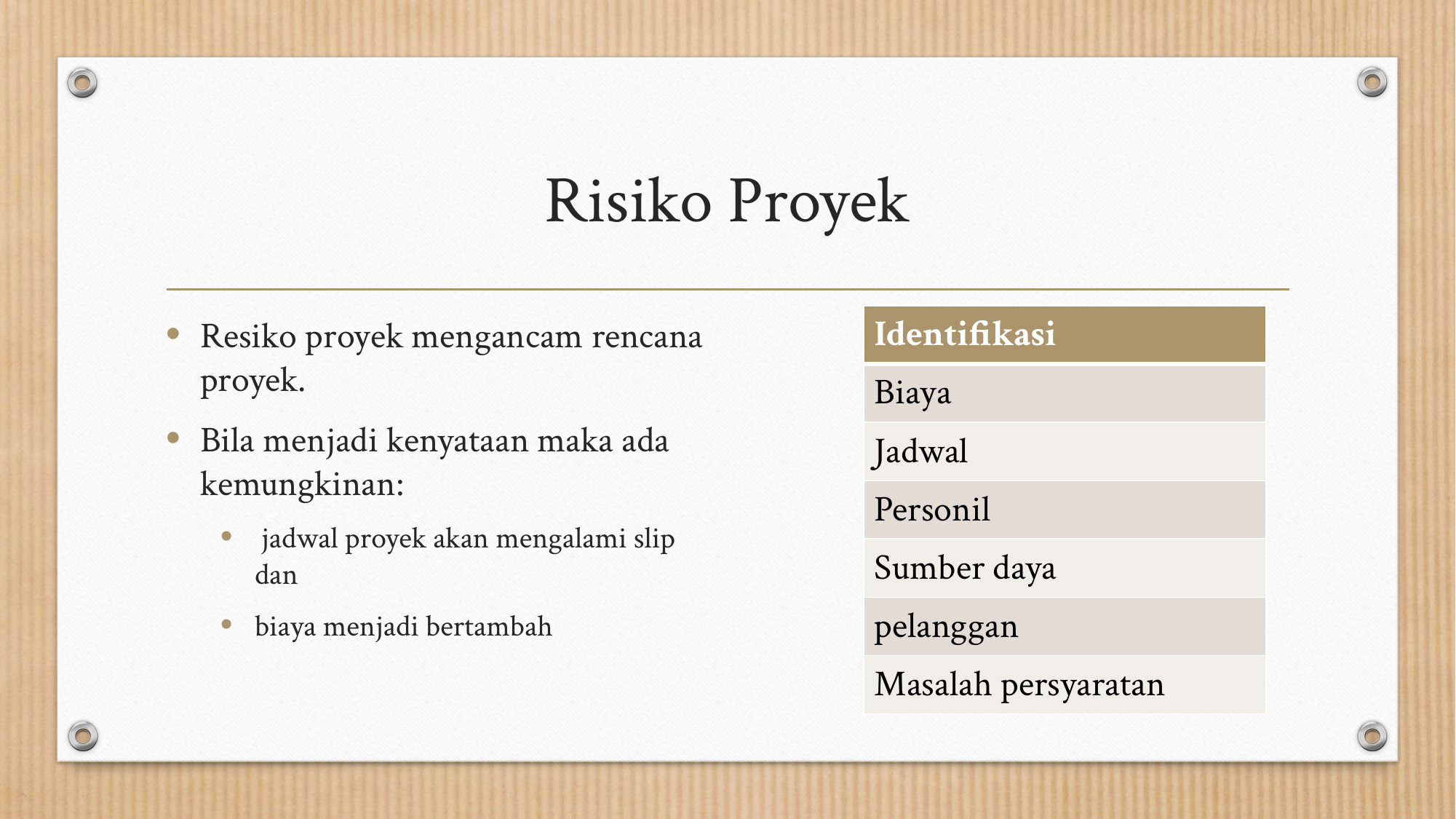

# Risiko Proyek
Resiko proyek mengancam rencana proyek.
Bila menjadi kenyataan maka ada kemungkinan:
 jadwal proyek akan mengalami slip dan
biaya menjadi bertambah
| Identifikasi |
| --- |
| Biaya |
| Jadwal |
| Personil |
| Sumber daya |
| pelanggan |
| Masalah persyaratan |